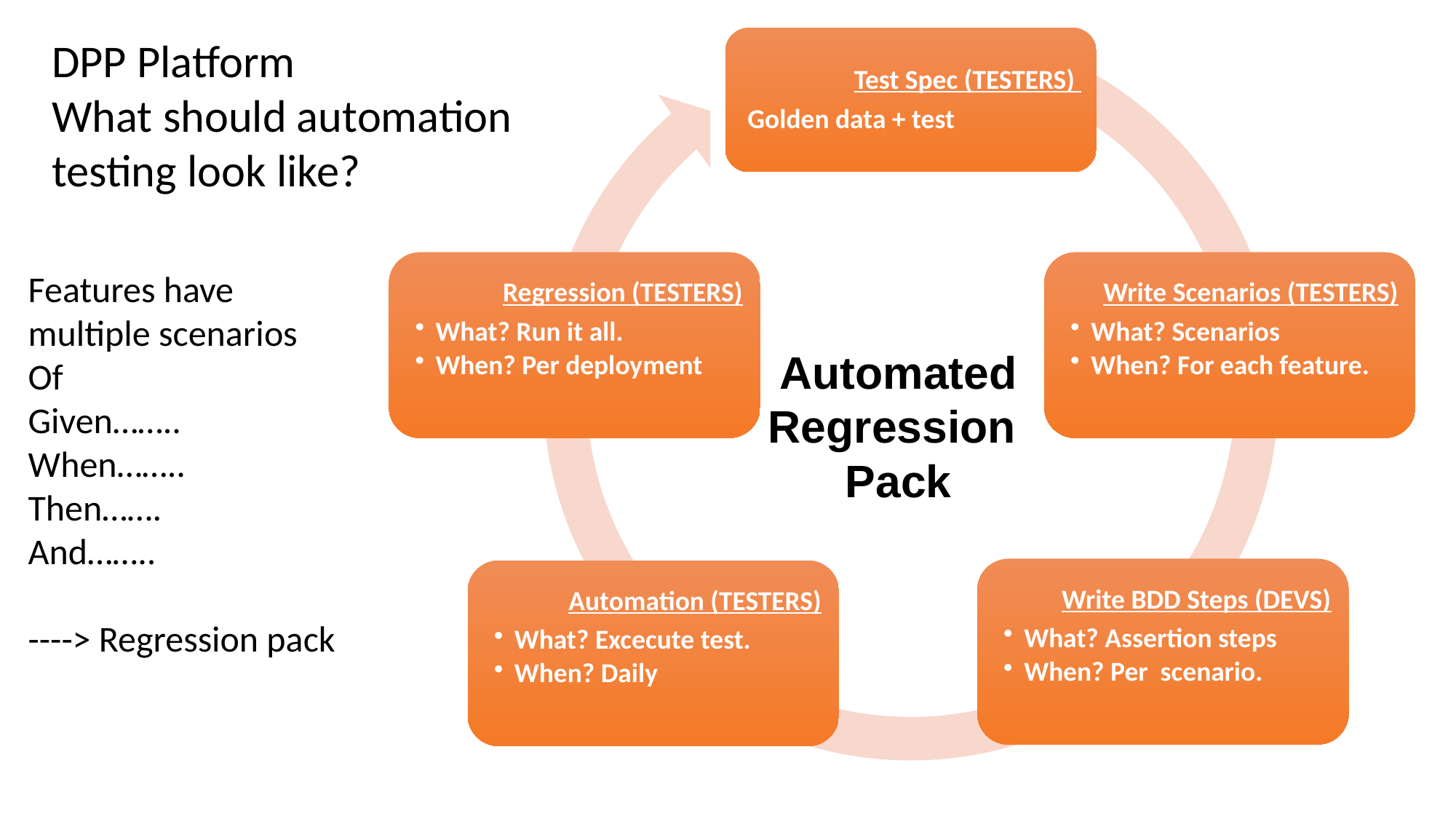

Test Spec (TESTERS)
Golden data + test
Write Scenarios (TESTERS)
What? Scenarios
When? For each feature.
Write BDD Steps (DEVS)
What? Assertion steps
When? Per  scenario.
Automation (TESTERS)
What? Excecute test.
When? Daily
Regression (TESTERS)
What? Run it all.
When? Per deployment
DPP Platform
What should automation testing look like?
Features have
multiple scenarios
Of
Given……..
When……..
Then…….
And……..

----> Regression pack
Automated
Regression
Pack